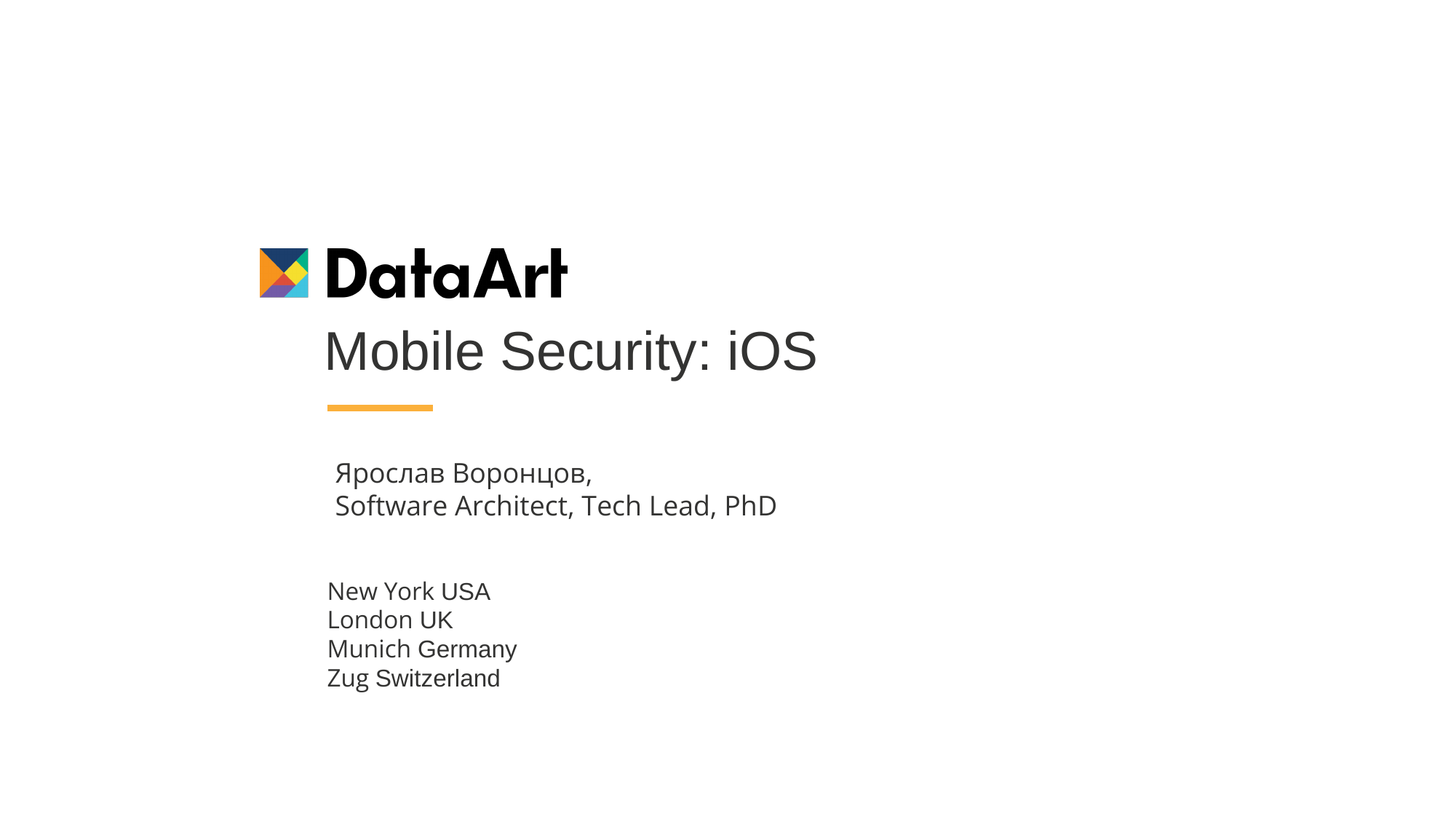

# Mobile Security: iOS
Ярослав Воронцов,
Software Architect, Tech Lead, PhD